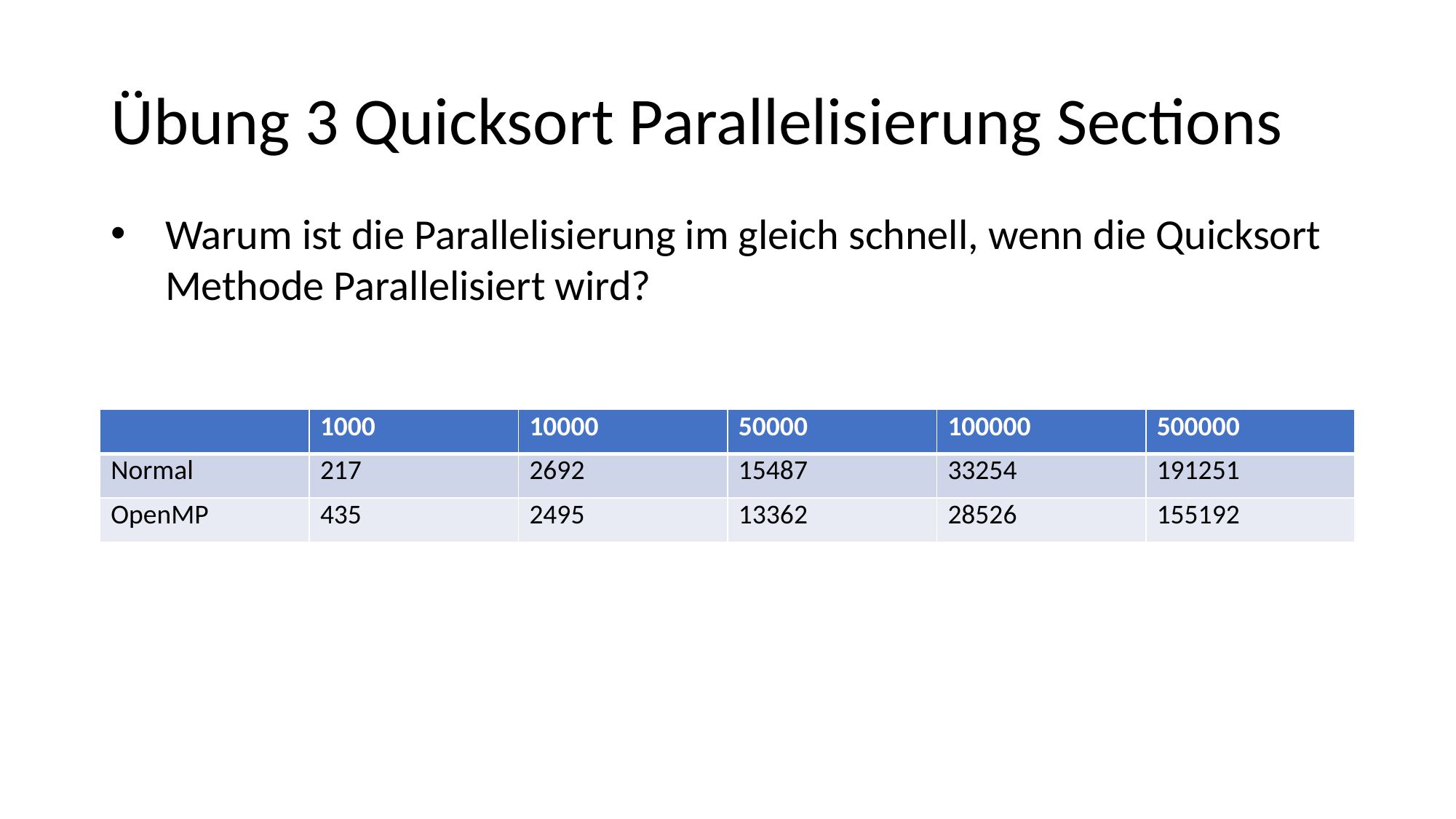

# Übung 3 Quicksort Parallelisierung Sections
Warum ist die Parallelisierung im gleich schnell, wenn die Quicksort Methode Parallelisiert wird?
|  | 1000 | 10000 | 50000 | 100000 | 500000 |
| --- | --- | --- | --- | --- | --- |
| Normal | 217 | 2692 | 15487 | 33254 | 191251 |
| OpenMP | 435 | 2495 | 13362 | 28526 | 155192 |